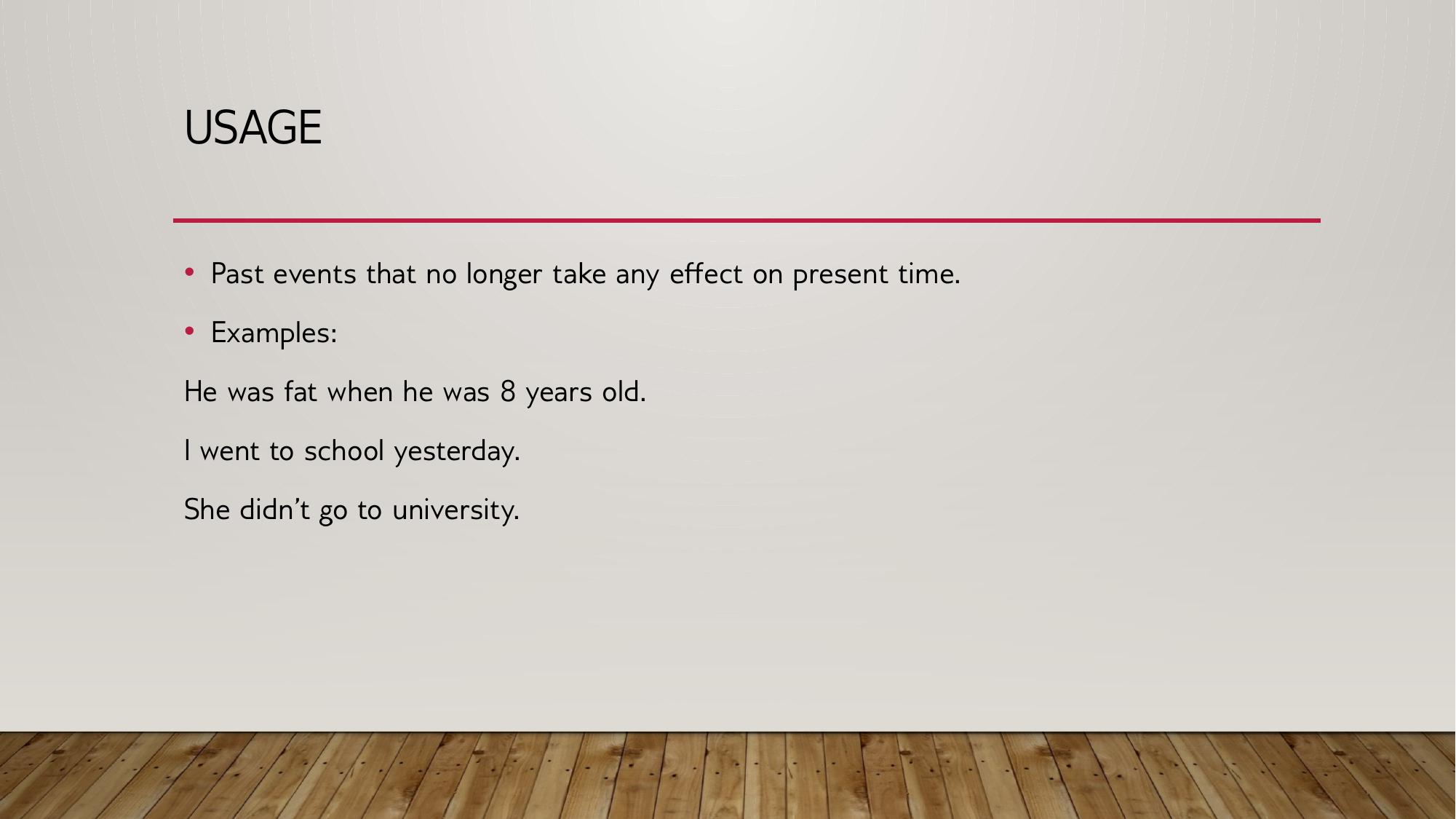

# usage
Past events that no longer take any effect on present time.
Examples:
He was fat when he was 8 years old.
I went to school yesterday.
She didn’t go to university.